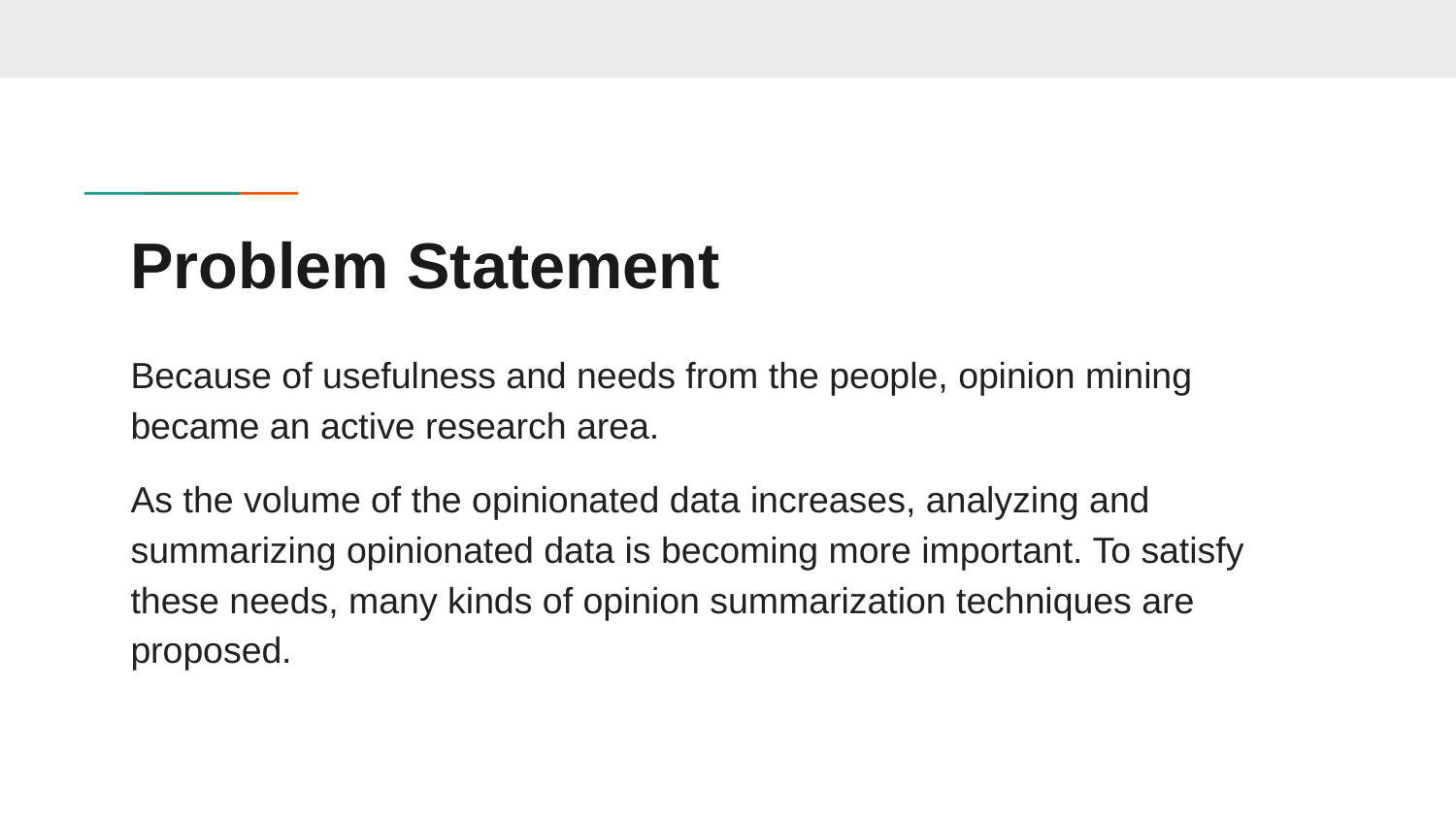

# Problem Statement
Because of usefulness and needs from the people, opinion mining became an active research area.
As the volume of the opinionated data increases, analyzing and summarizing opinionated data is becoming more important. To satisfy these needs, many kinds of opinion summarization techniques are proposed.